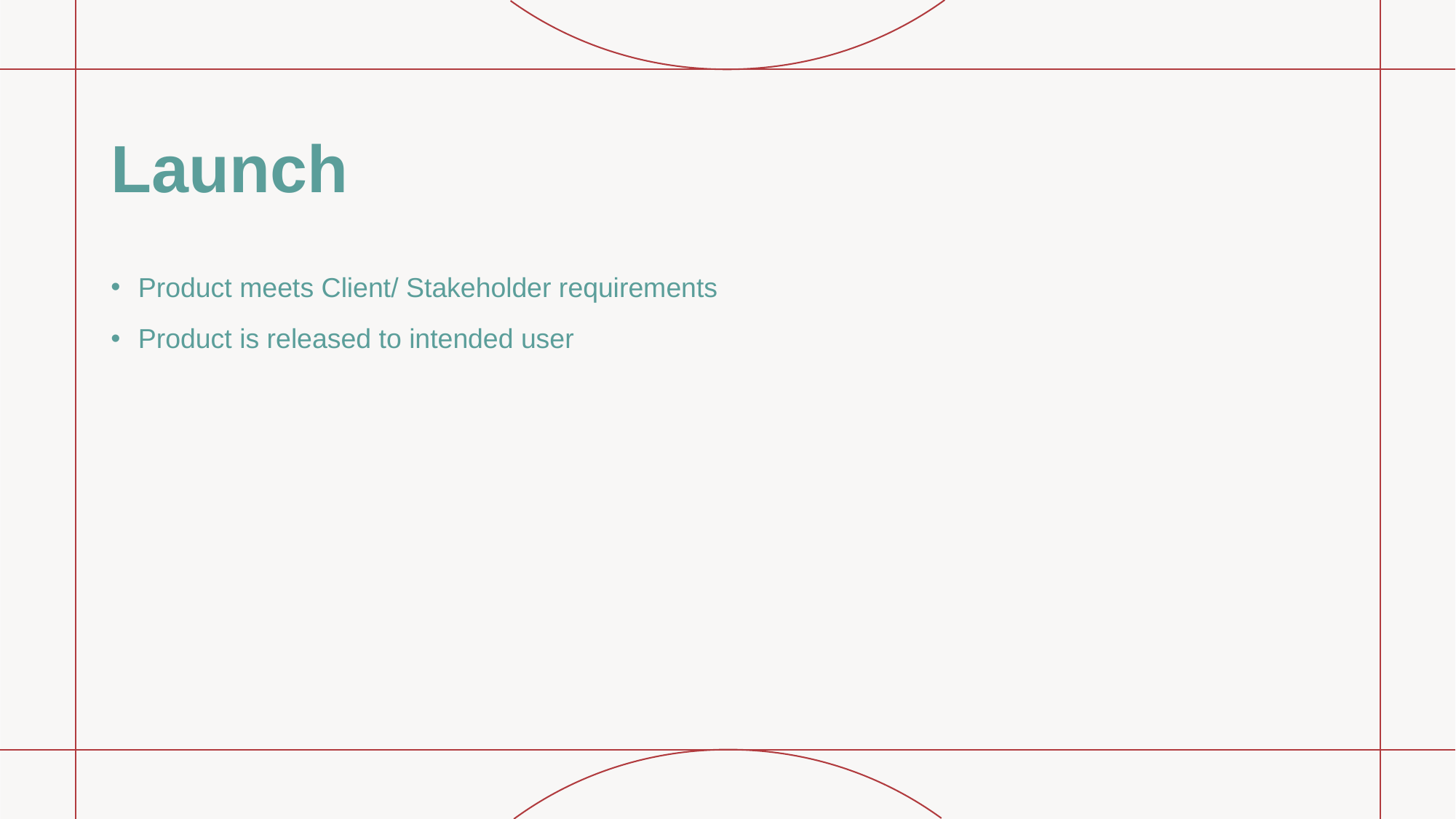

# Launch
Product meets Client/ Stakeholder requirements
Product is released to intended user